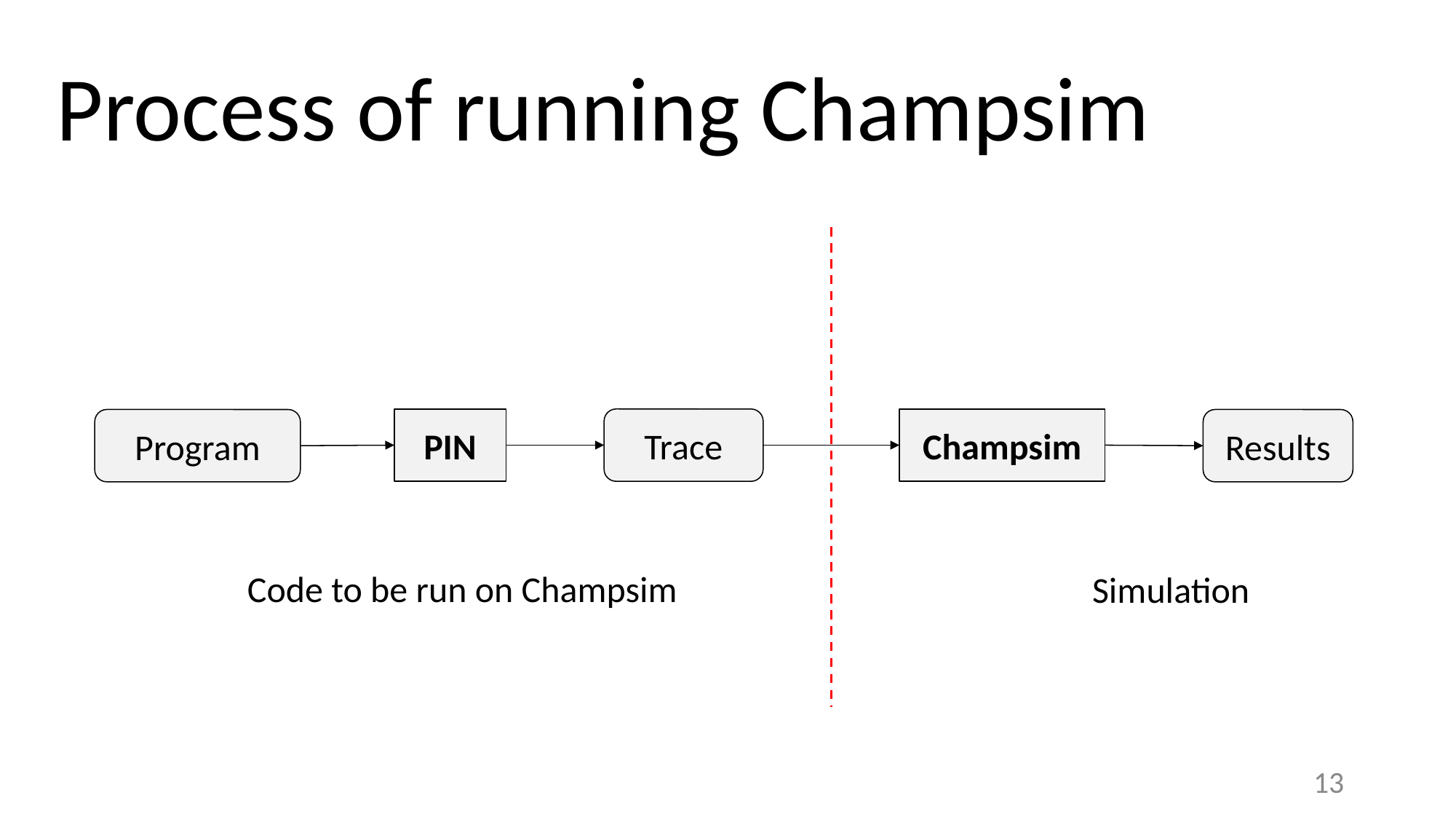

# Process of running Champsim
PIN
Trace
Champsim
Program
Results
Code to be run on Champsim
Simulation
13